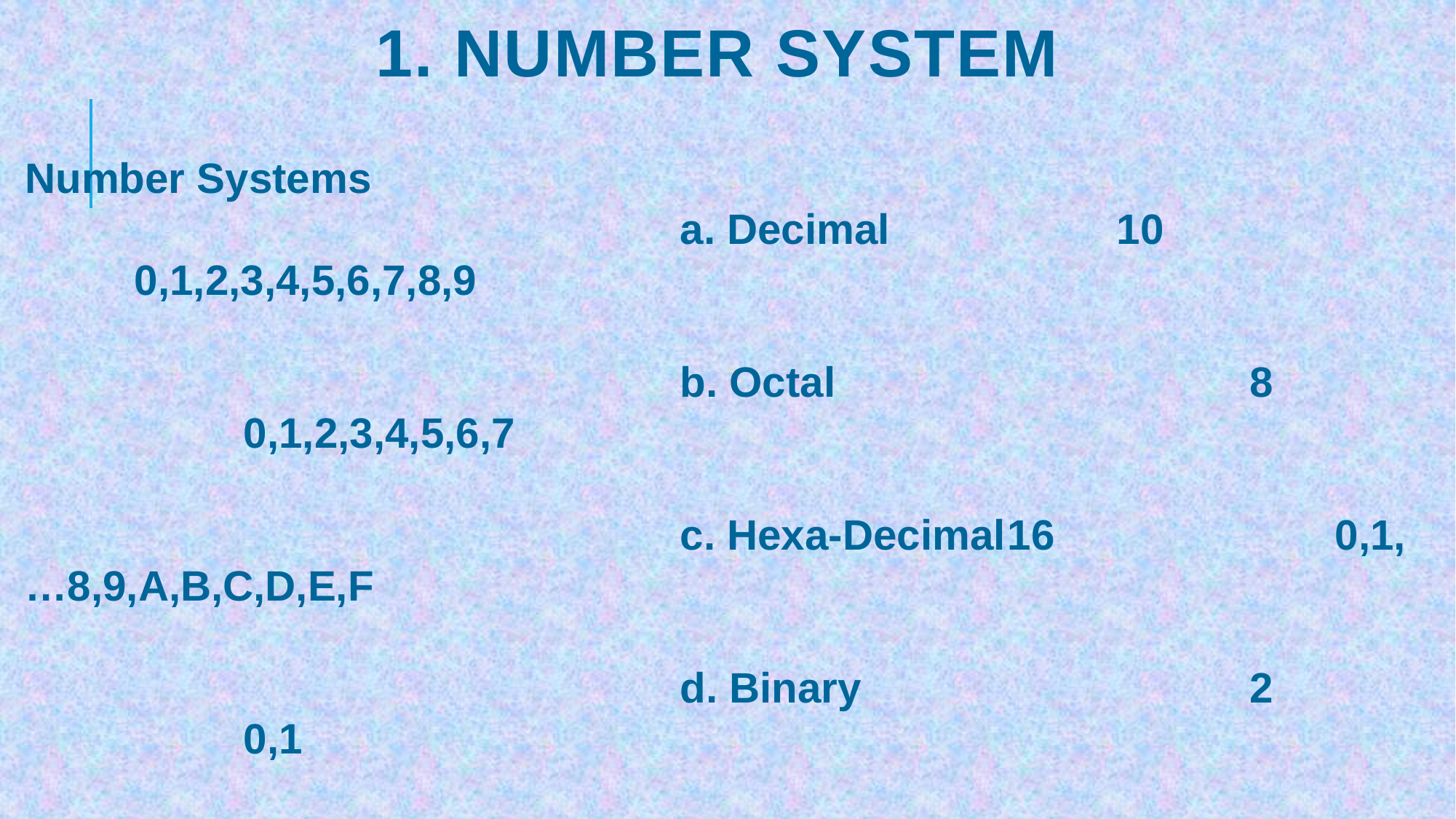

# 1. Number System
Number Systems
						a. Decimal			10			0,1,2,3,4,5,6,7,8,9

						b. Octal				  8			0,1,2,3,4,5,6,7

						c. Hexa-Decimal	16			0,1,…8,9,A,B,C,D,E,F

						d. Binary				  2			0,1